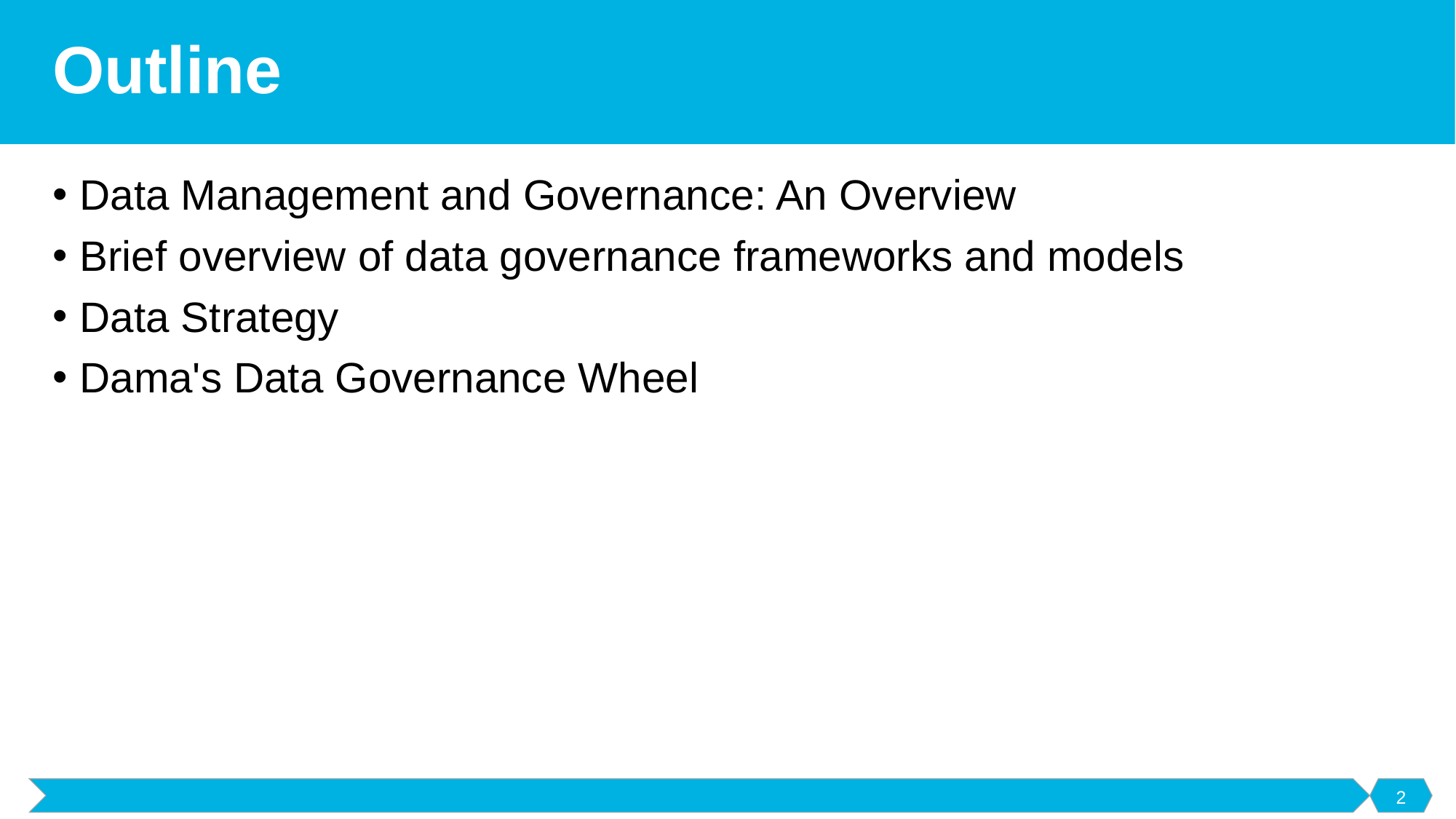

# Outline
Data Management and Governance: An Overview
Brief overview of data governance frameworks and models
Data Strategy
Dama's Data Governance Wheel
2